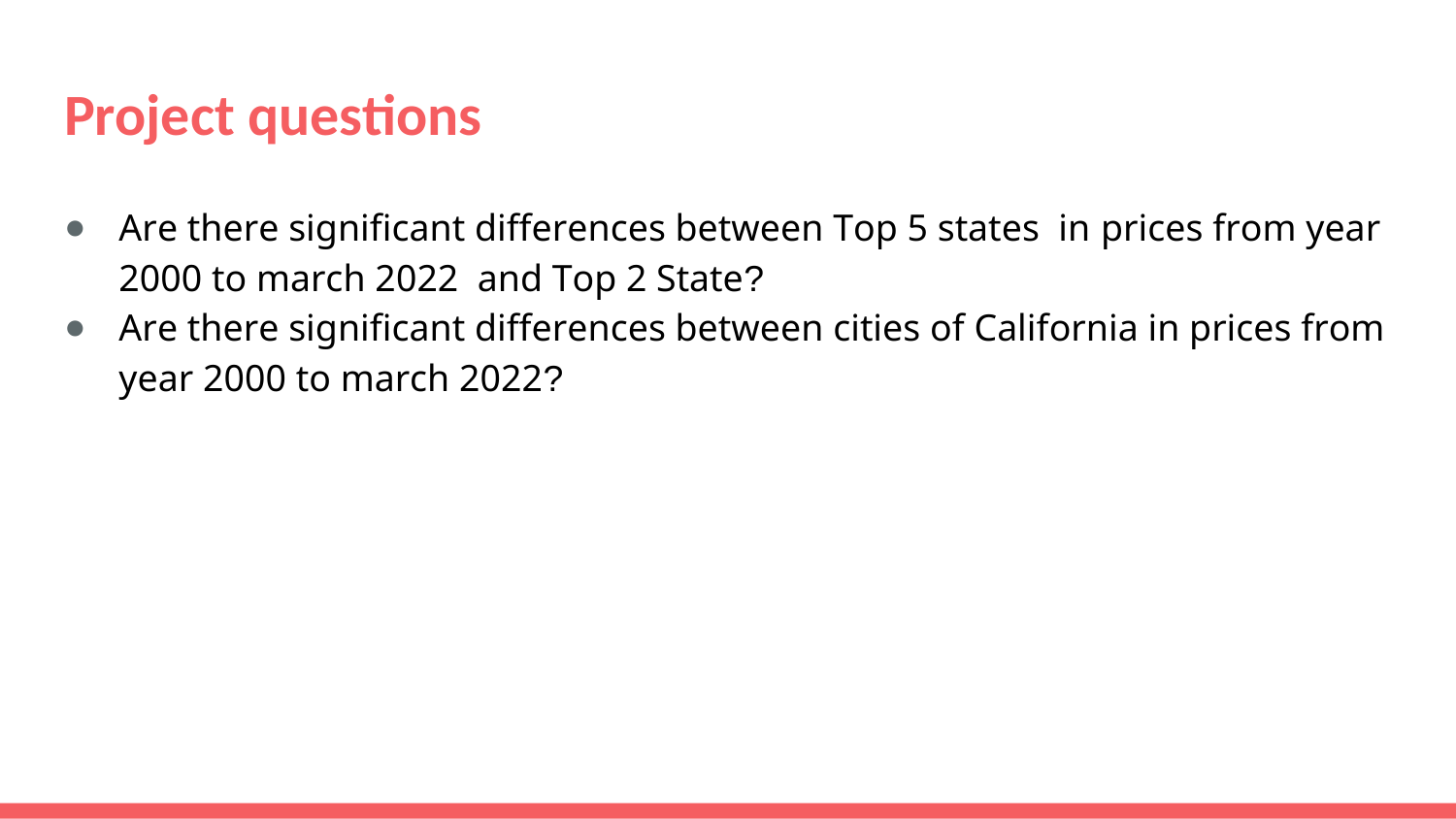

# Project questions
Are there significant differences between Top 5 states  in prices from year 2000 to march 2022  and Top 2 State?
Are there significant differences between cities of California in prices from year 2000 to march 2022?